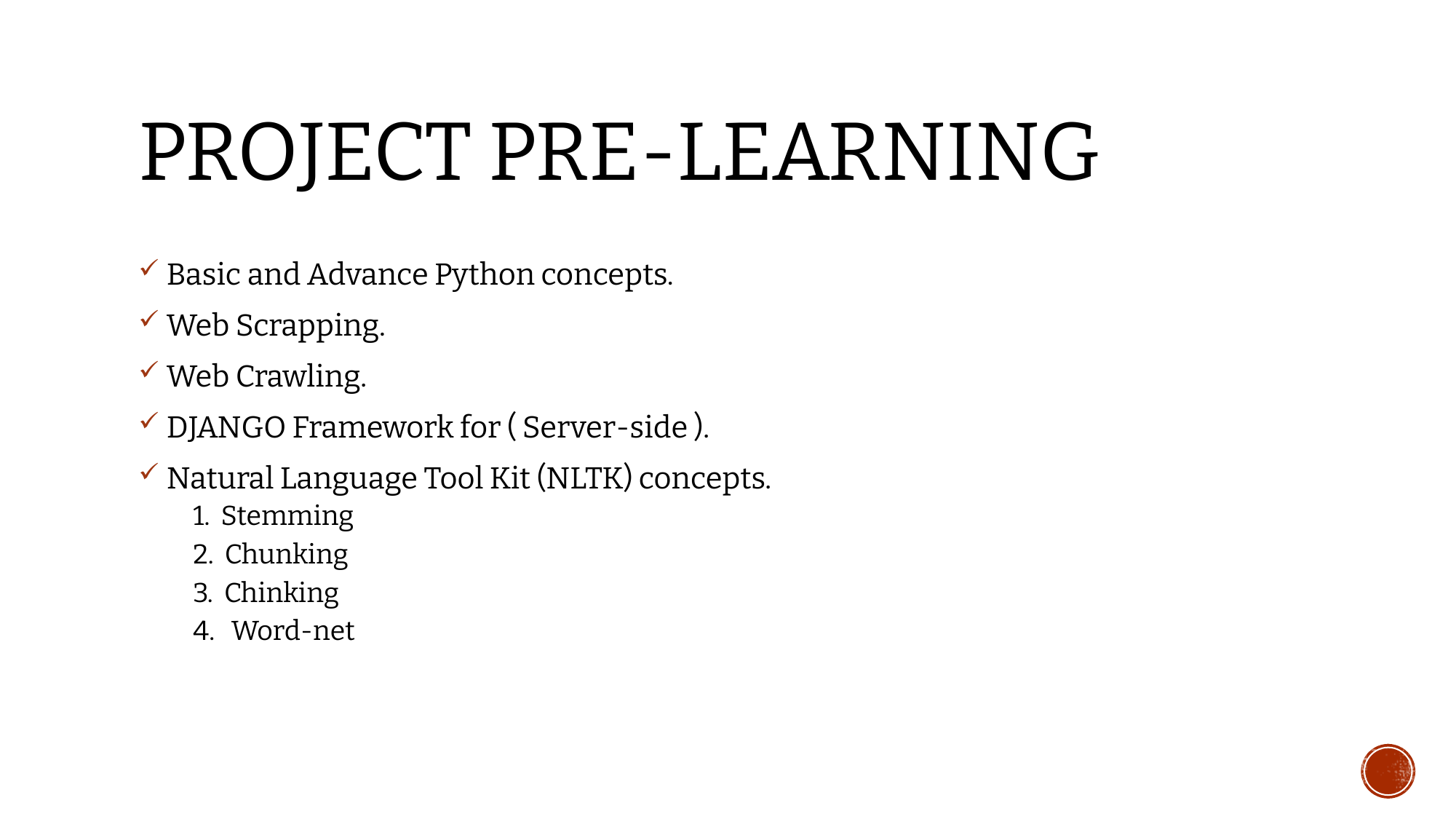

# Project Pre-Learning
 Basic and Advance Python concepts.
 Web Scrapping.
 Web Crawling.
 DJANGO Framework for ( Server-side ).
 Natural Language Tool Kit (NLTK) concepts.
	1.  Stemming
	2.  Chunking
	3.  Chinking
	4.   Word-net